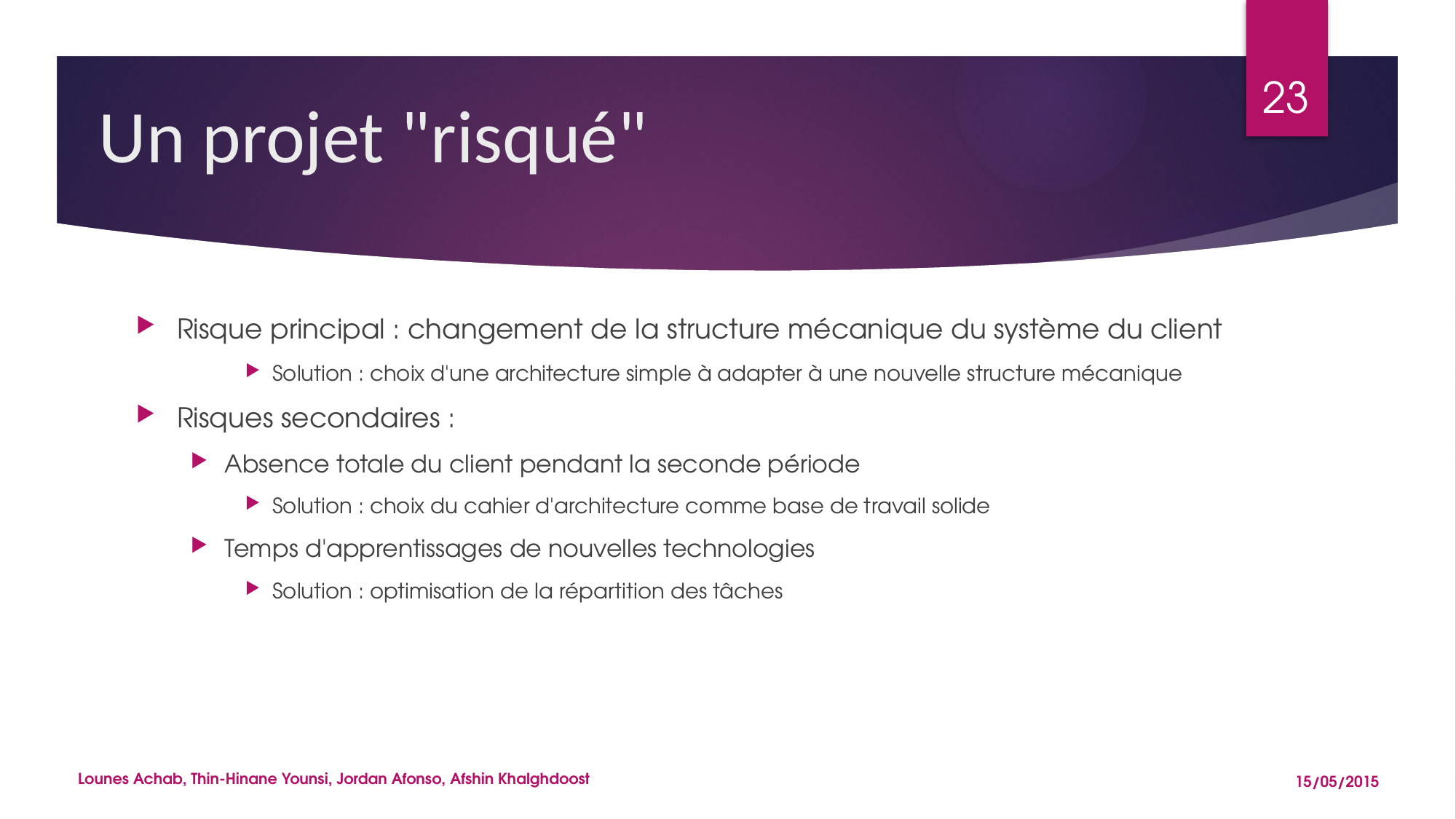

23
# Un projet "risqué"
Risque principal : changement de la structure mécanique du système du client
Solution : choix d'une architecture simple à adapter à une nouvelle structure mécanique
Risques secondaires :
Absence totale du client pendant la seconde période
Solution : choix du cahier d'architecture comme base de travail solide
Temps d'apprentissages de nouvelles technologies
Solution : optimisation de la répartition des tâches

Lounes Achab, Thin-Hinane Younsi, Jordan Afonso, Afshin Khalghdoost
15/05/2015